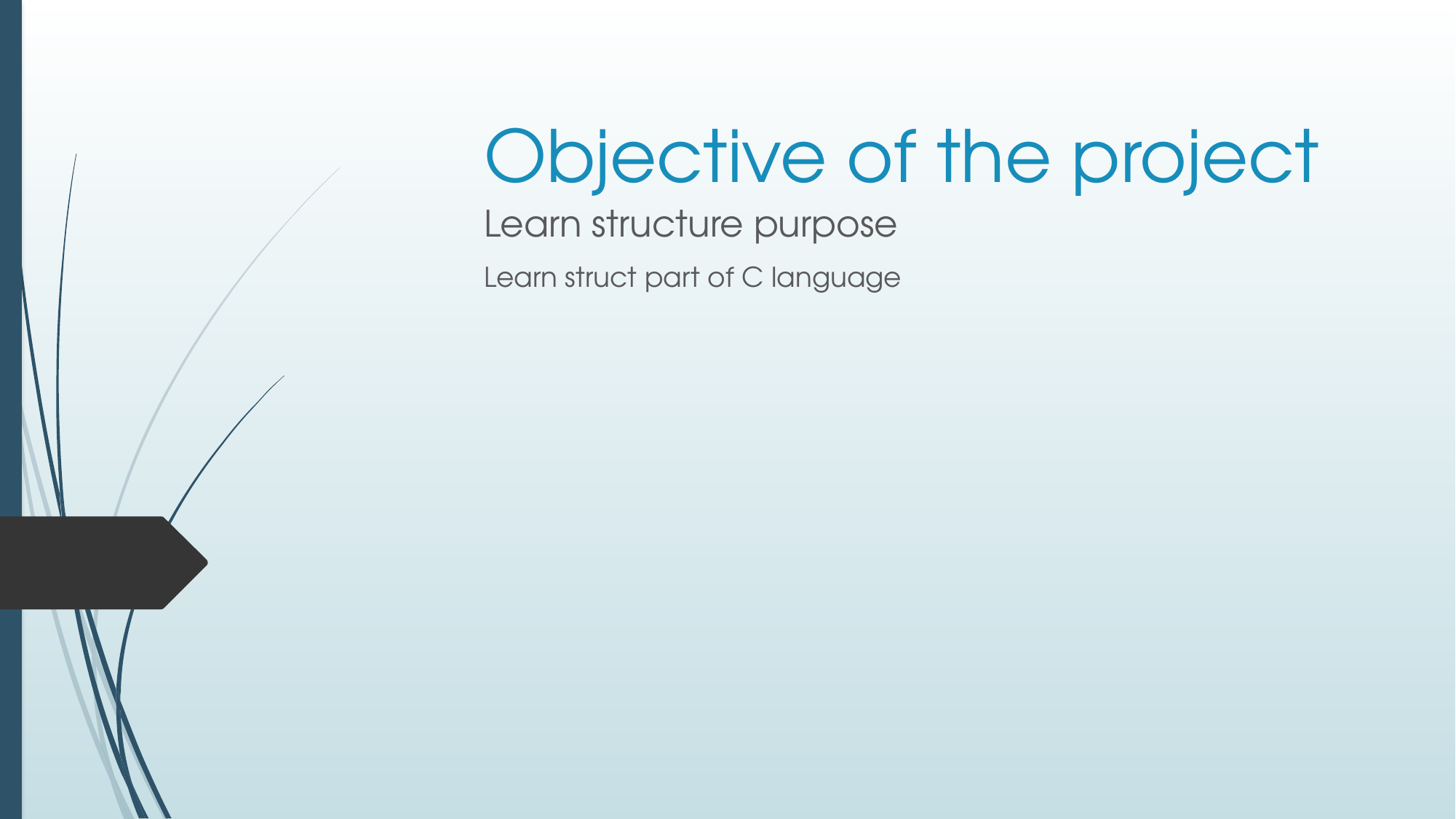

# Objective of the project
Learn structure purpose
Learn struct part of C language